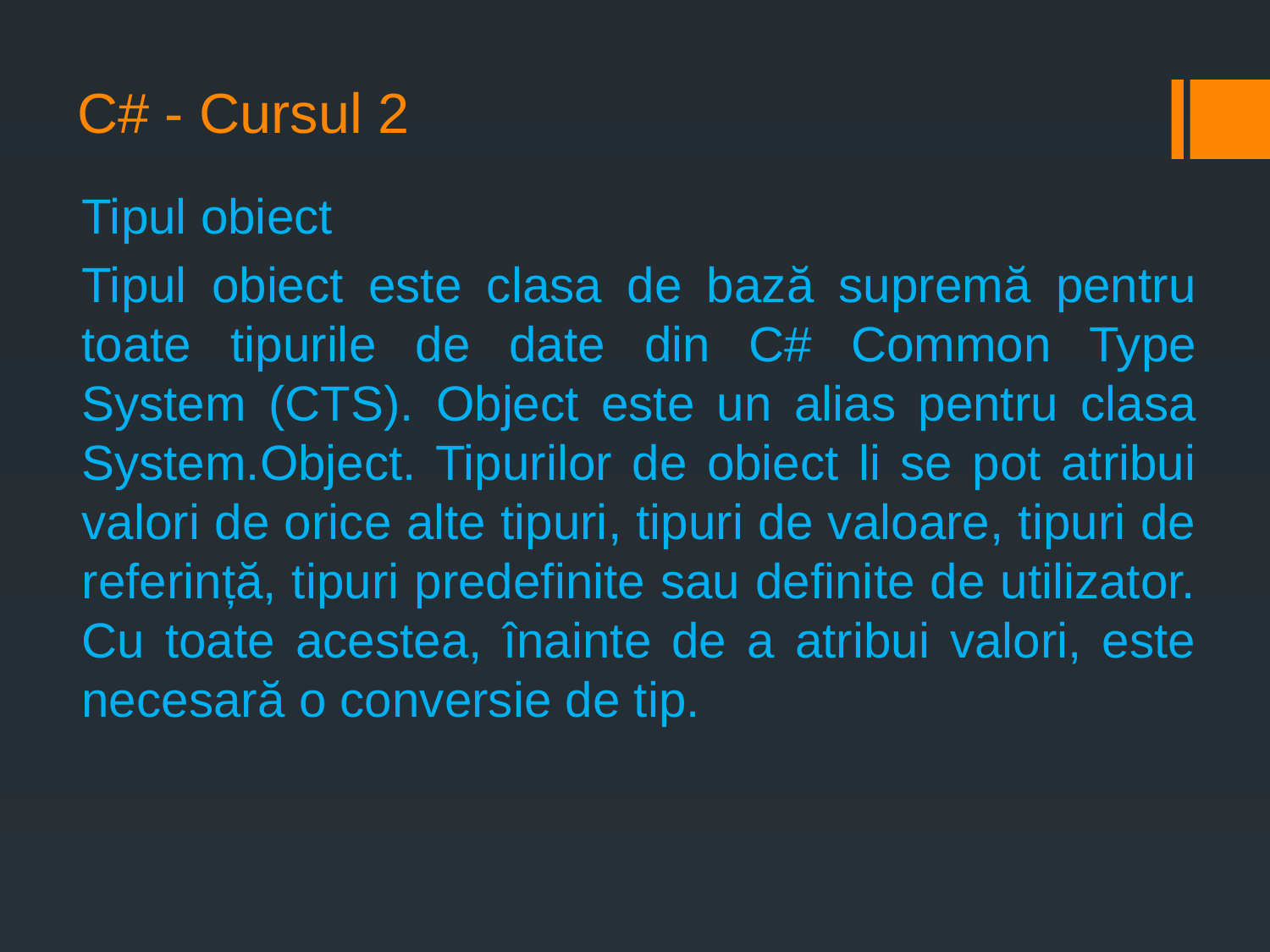

# C# - Cursul 2
Tipul obiect
Tipul obiect este clasa de bază supremă pentru toate tipurile de date din C# Common Type System (CTS). Object este un alias pentru clasa System.Object. Tipurilor de obiect li se pot atribui valori de orice alte tipuri, tipuri de valoare, tipuri de referință, tipuri predefinite sau definite de utilizator. Cu toate acestea, înainte de a atribui valori, este necesară o conversie de tip.